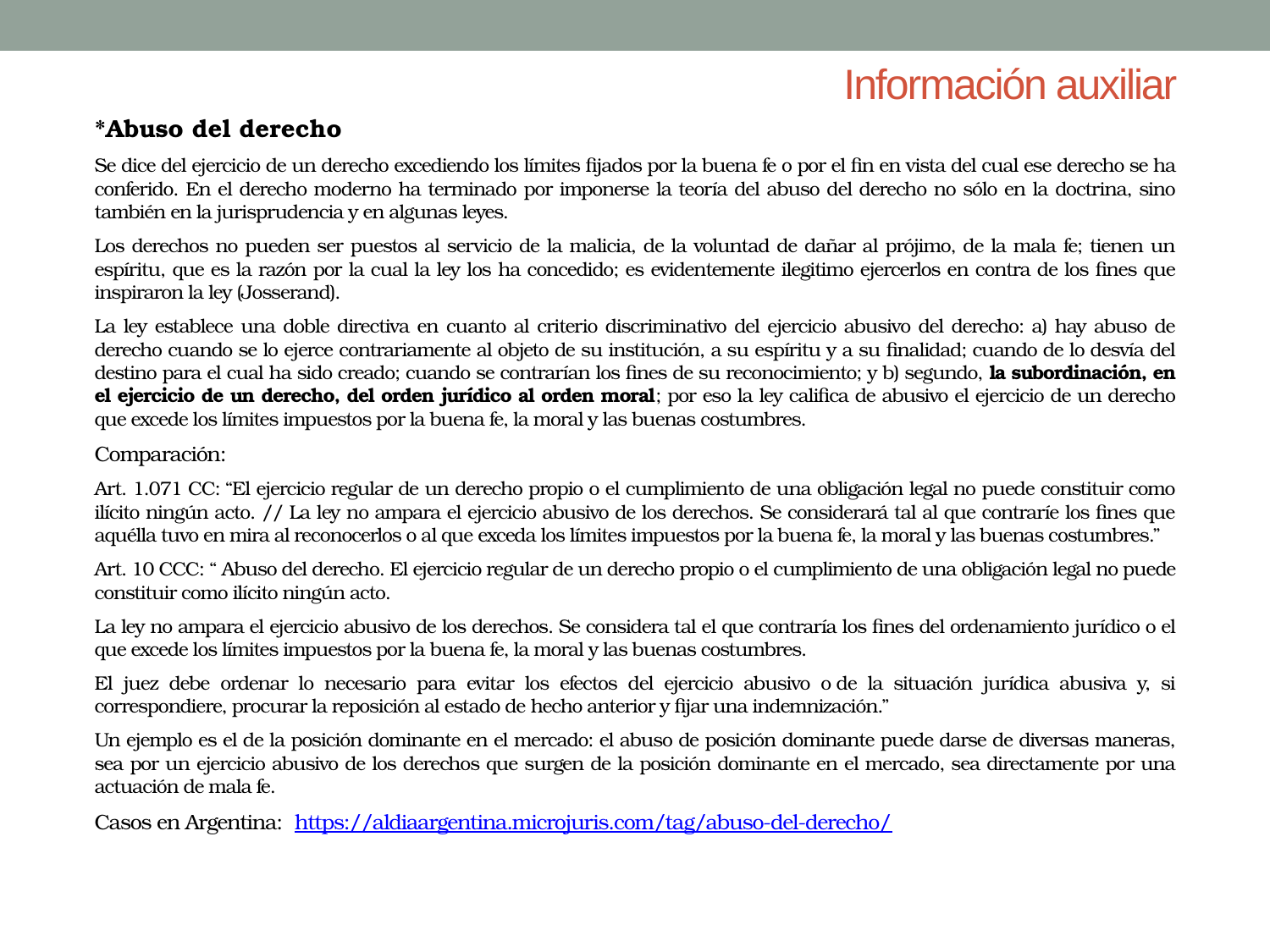

Información auxiliar
*Abuso del derecho
Se dice del ejercicio de un derecho excediendo los límites fijados por la buena fe o por el fin en vista del cual ese derecho se ha conferido. En el derecho moderno ha terminado por imponerse la teoría del abuso del derecho no sólo en la doctrina, sino también en la jurisprudencia y en algunas leyes.
Los derechos no pueden ser puestos al servicio de la malicia, de la voluntad de dañar al prójimo, de la mala fe; tienen un espíritu, que es la razón por la cual la ley los ha concedido; es evidentemente ilegitimo ejercerlos en contra de los fines que inspiraron la ley (Josserand).
La ley establece una doble directiva en cuanto al criterio discriminativo del ejercicio abusivo del derecho: a) hay abuso de derecho cuando se lo ejerce contrariamente al objeto de su institución, a su espíritu y a su finalidad; cuando de lo desvía del destino para el cual ha sido creado; cuando se contrarían los fines de su reconocimiento; y b) segundo, la subordinación, en el ejercicio de un derecho, del orden jurídico al orden moral; por eso la ley califica de abusivo el ejercicio de un derecho que excede los límites impuestos por la buena fe, la moral y las buenas costumbres.
Comparación:
Art. 1.071 CC: “El ejercicio regular de un derecho propio o el cumplimiento de una obligación legal no puede constituir como ilícito ningún acto. // La ley no ampara el ejercicio abusivo de los derechos. Se considerará tal al que contraríe los fines que aquélla tuvo en mira al reconocerlos o al que exceda los límites impuestos por la buena fe, la moral y las buenas costumbres.”
Art. 10 CCC: “ Abuso del derecho. El ejercicio regular de un derecho propio o el cumplimiento de una obligación legal no puede constituir como ilícito ningún acto.
La ley no ampara el ejercicio abusivo de los derechos. Se considera tal el que contraría los fines del ordenamiento jurídico o el que excede los límites impuestos por la buena fe, la moral y las buenas costumbres.
El juez debe ordenar lo necesario para evitar los efectos del ejercicio abusivo o de la situación jurídica abusiva y, si correspondiere, procurar la reposición al estado de hecho anterior y fijar una indemnización.”
Un ejemplo es el de la posición dominante en el mercado: el abuso de posición dominante puede darse de diversas maneras, sea por un ejercicio abusivo de los derechos que surgen de la posición dominante en el mercado, sea directamente por una actuación de mala fe.
Casos en Argentina:  https://aldiaargentina.microjuris.com/tag/abuso-del-derecho/